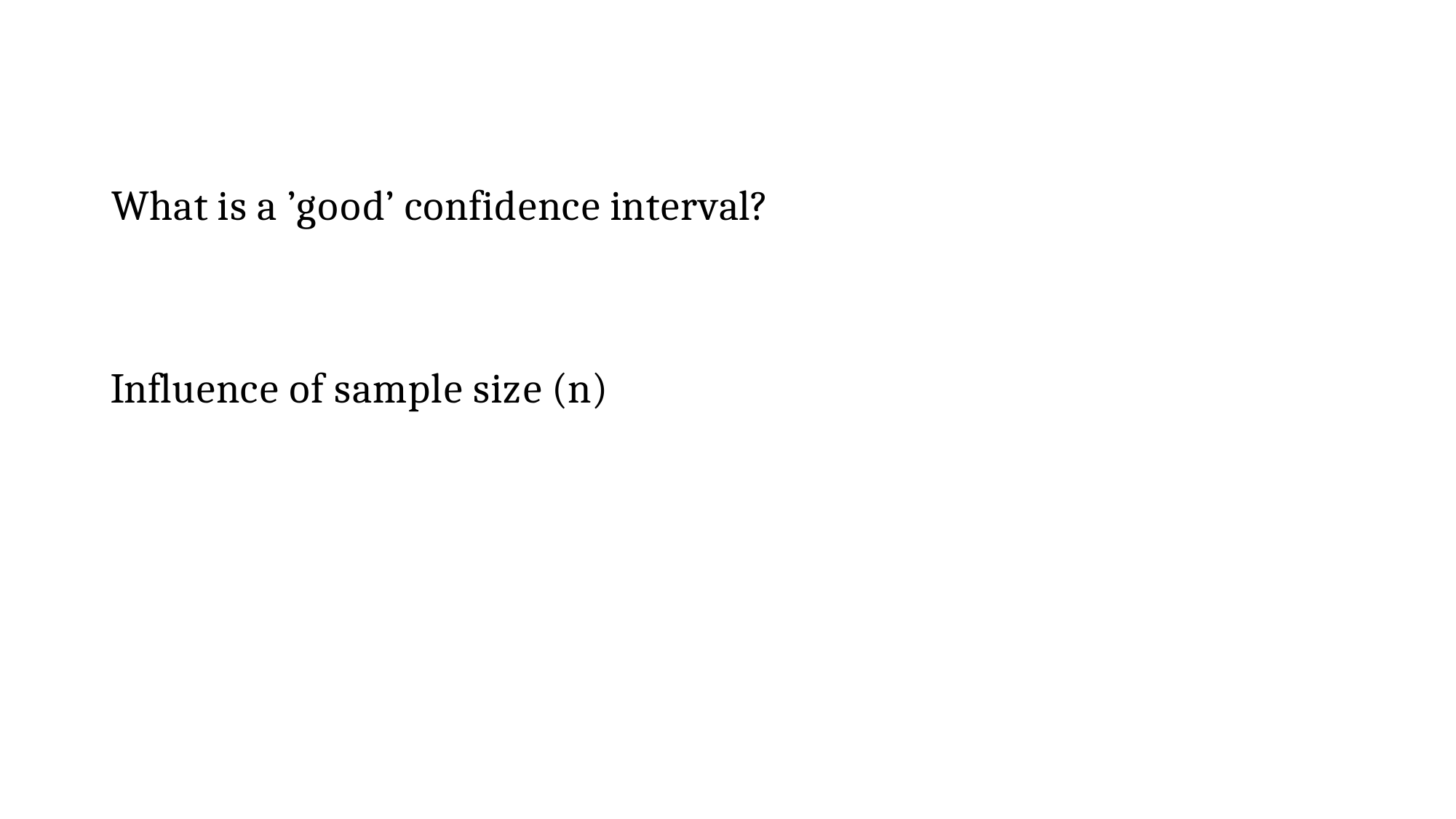

What is a ’good’ confidence interval?

Influence of sample size (n)